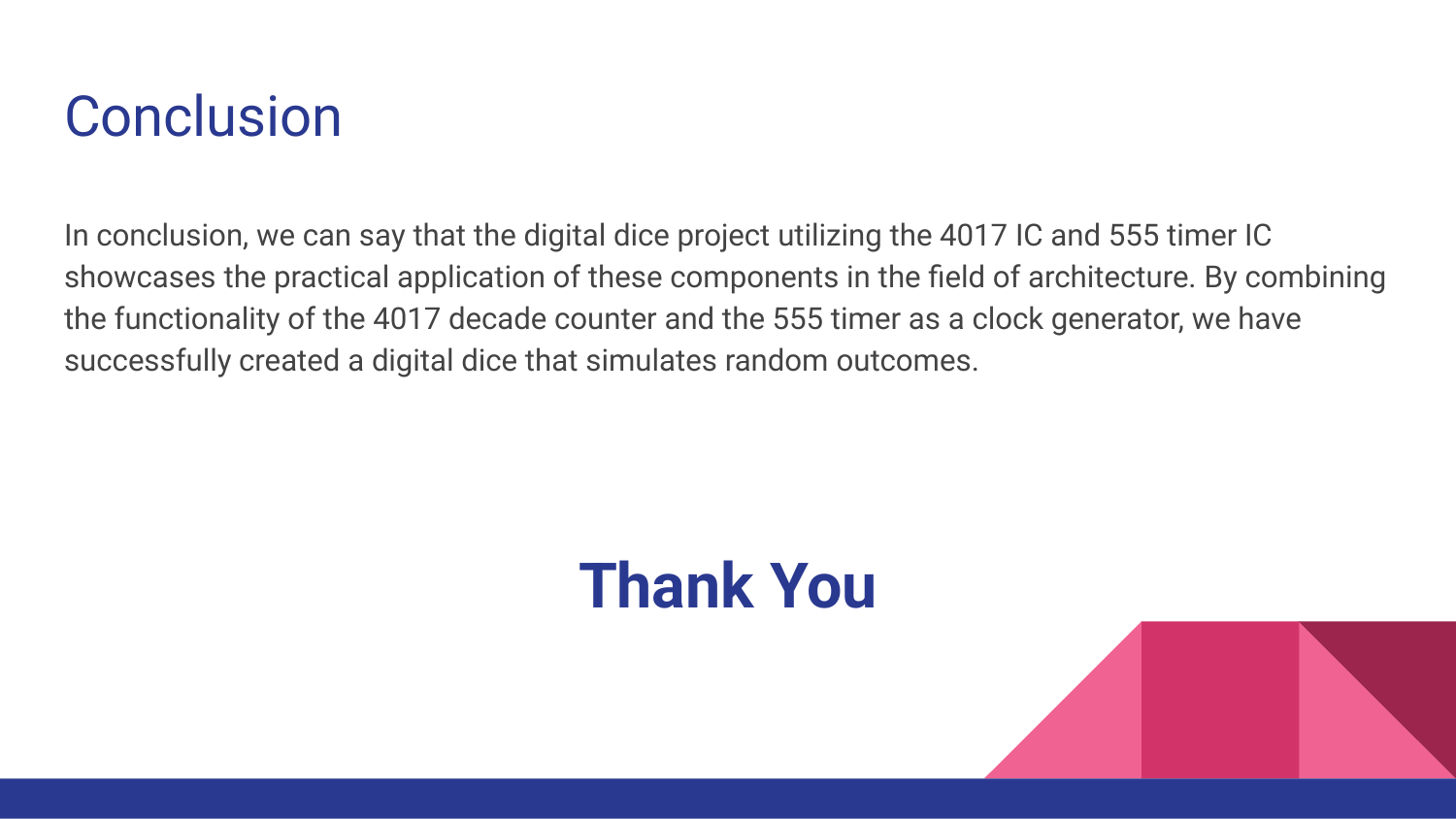

# Conclusion
In conclusion, we can say that the digital dice project utilizing the 4017 IC and 555 timer IC showcases the practical application of these components in the field of architecture. By combining the functionality of the 4017 decade counter and the 555 timer as a clock generator, we have successfully created a digital dice that simulates random outcomes.

Thank You